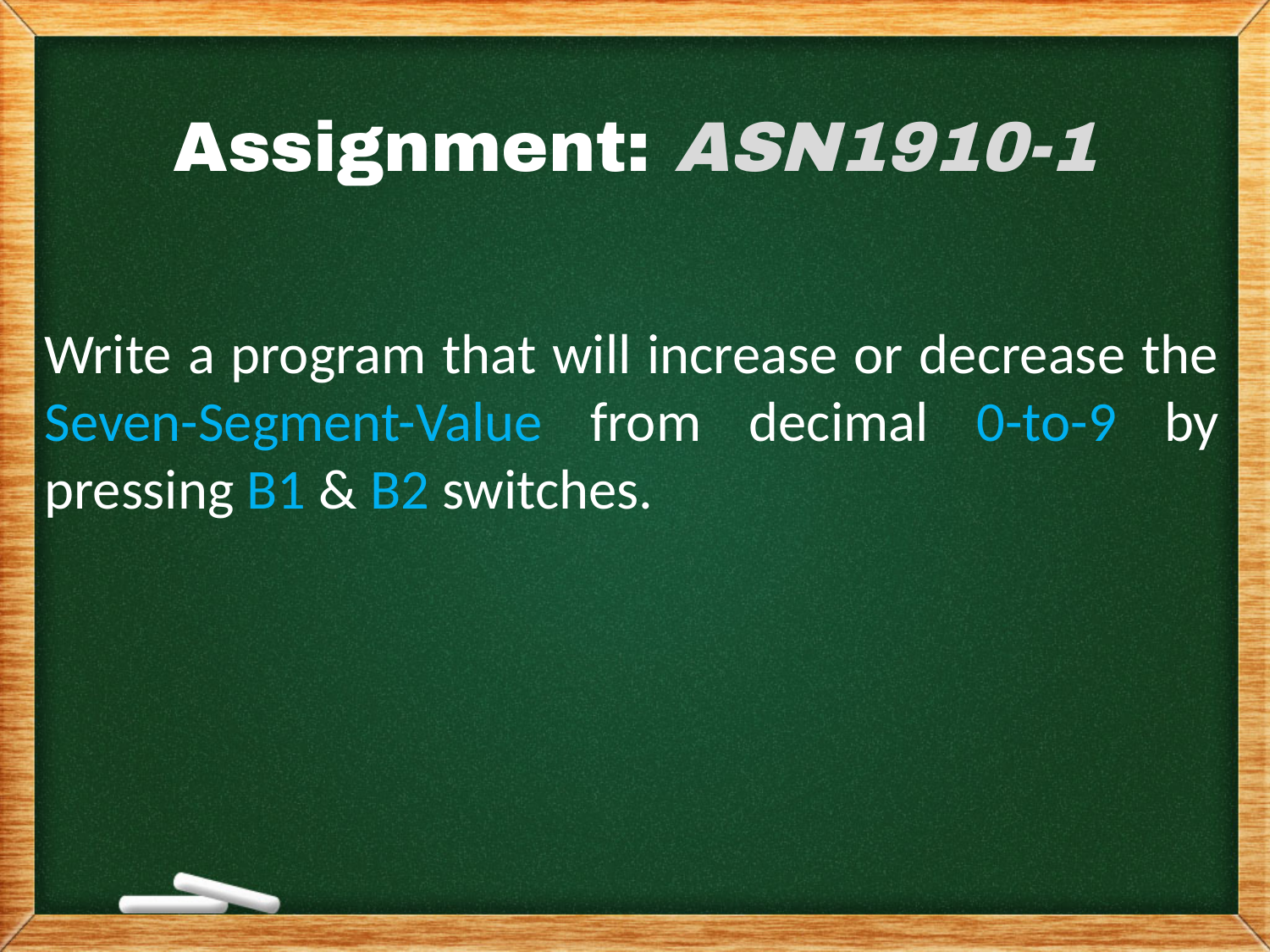

# Assignment: ASN1910-1
Write a program that will increase or decrease the Seven-Segment-Value from decimal 0-to-9 by pressing B1 & B2 switches.